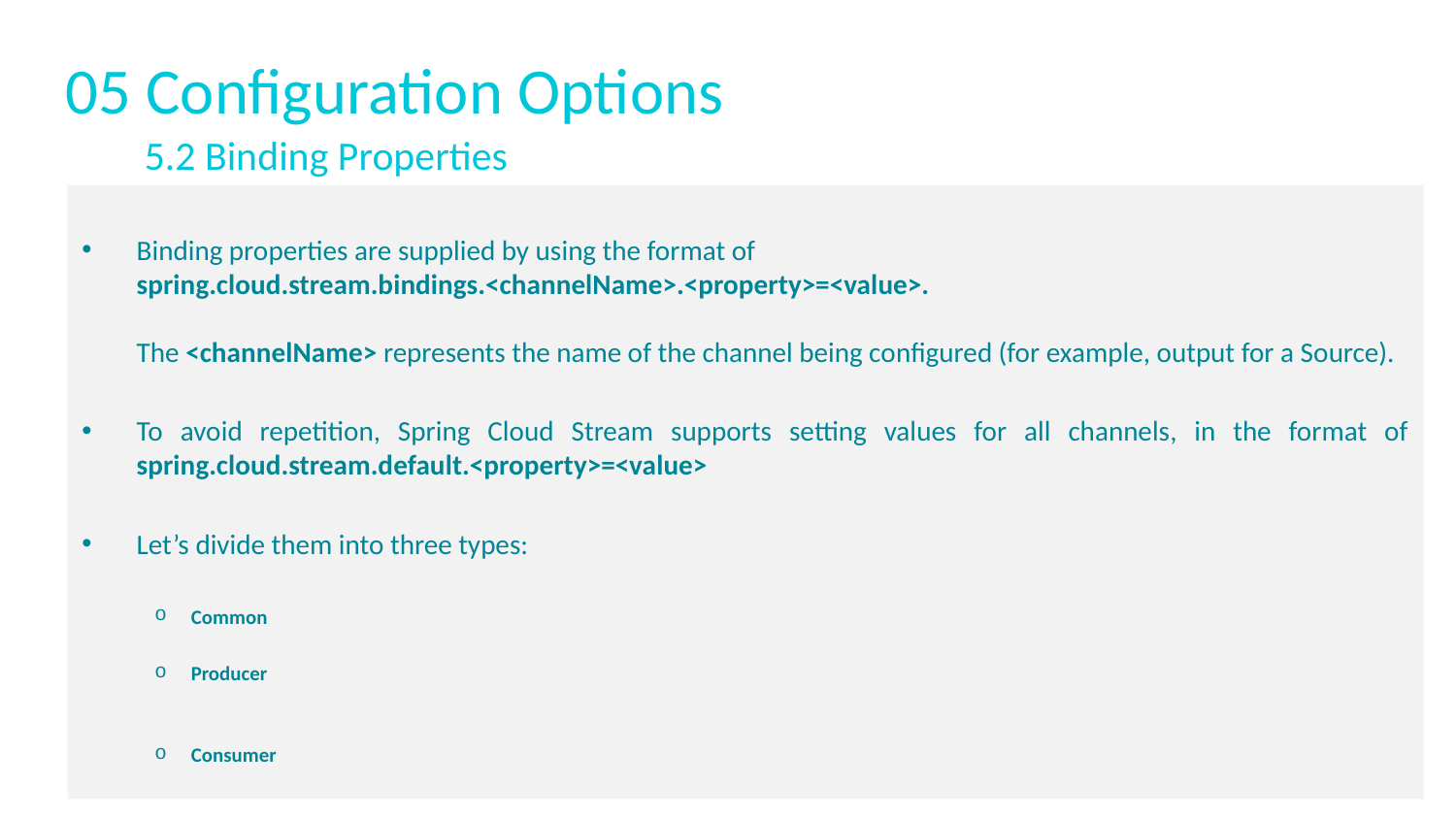

# 05 Configuration Options
5.2 Binding Properties

Binding properties are supplied by using the format of spring.cloud.stream.bindings.<channelName>.<property>=<value>.

The <channelName> represents the name of the channel being configured (for example, output for a Source).

To avoid repetition, Spring Cloud Stream supports setting values for all channels, in the format of spring.cloud.stream.default.<property>=<value>

Let’s divide them into three types:

Common

Producer

Consumer